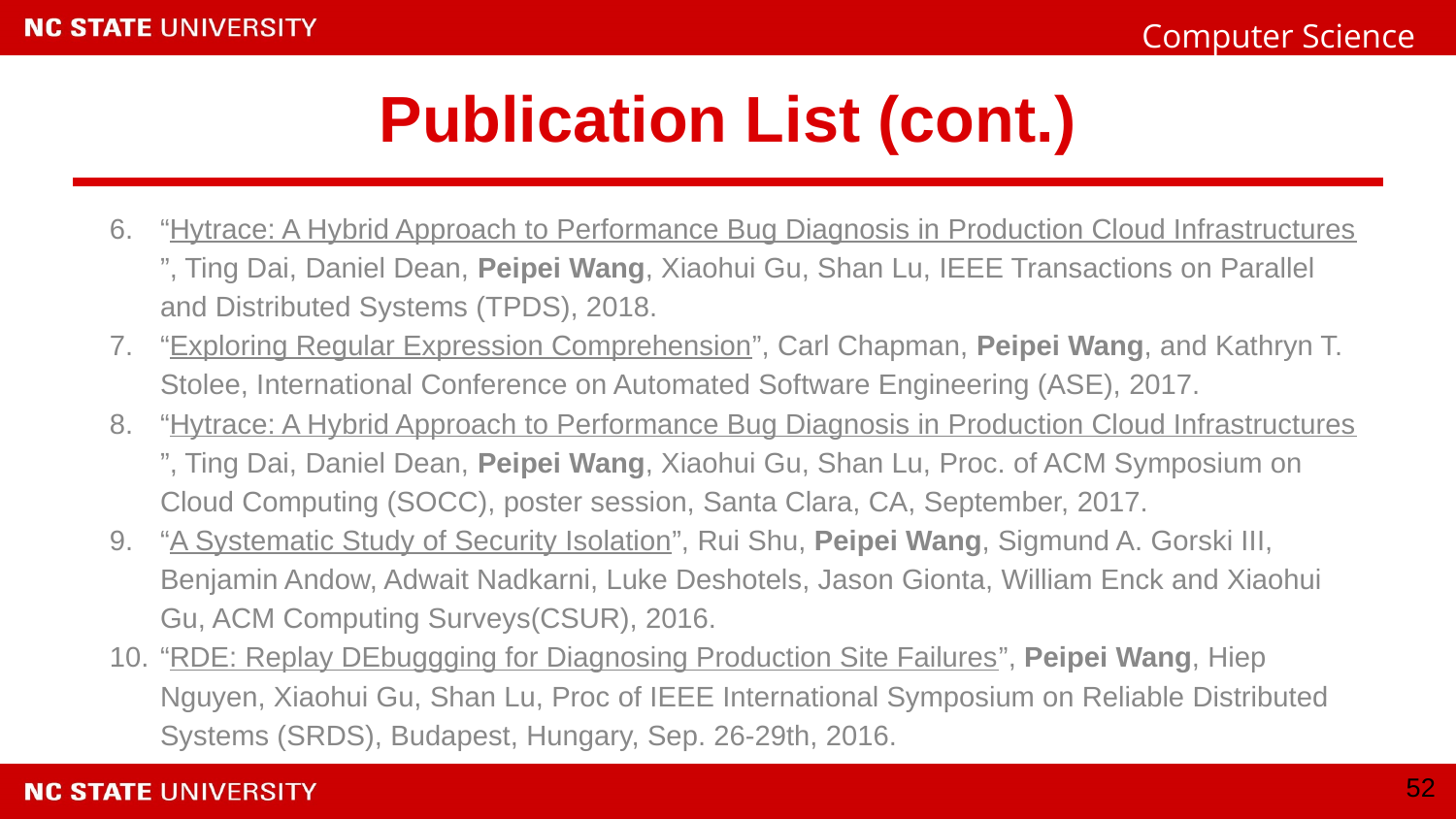

# Publication List (cont.)
“Hytrace: A Hybrid Approach to Performance Bug Diagnosis in Production Cloud Infrastructures”, Ting Dai, Daniel Dean, Peipei Wang, Xiaohui Gu, Shan Lu, IEEE Transactions on Parallel and Distributed Systems (TPDS), 2018.
“Exploring Regular Expression Comprehension”, Carl Chapman, Peipei Wang, and Kathryn T. Stolee, International Conference on Automated Software Engineering (ASE), 2017.
“Hytrace: A Hybrid Approach to Performance Bug Diagnosis in Production Cloud Infrastructures”, Ting Dai, Daniel Dean, Peipei Wang, Xiaohui Gu, Shan Lu, Proc. of ACM Symposium on Cloud Computing (SOCC), poster session, Santa Clara, CA, September, 2017.
“A Systematic Study of Security Isolation”, Rui Shu, Peipei Wang, Sigmund A. Gorski III, Benjamin Andow, Adwait Nadkarni, Luke Deshotels, Jason Gionta, William Enck and Xiaohui Gu, ACM Computing Surveys(CSUR), 2016.
“RDE: Replay DEbuggging for Diagnosing Production Site Failures”, Peipei Wang, Hiep Nguyen, Xiaohui Gu, Shan Lu, Proc of IEEE International Symposium on Reliable Distributed Systems (SRDS), Budapest, Hungary, Sep. 26-29th, 2016.
52